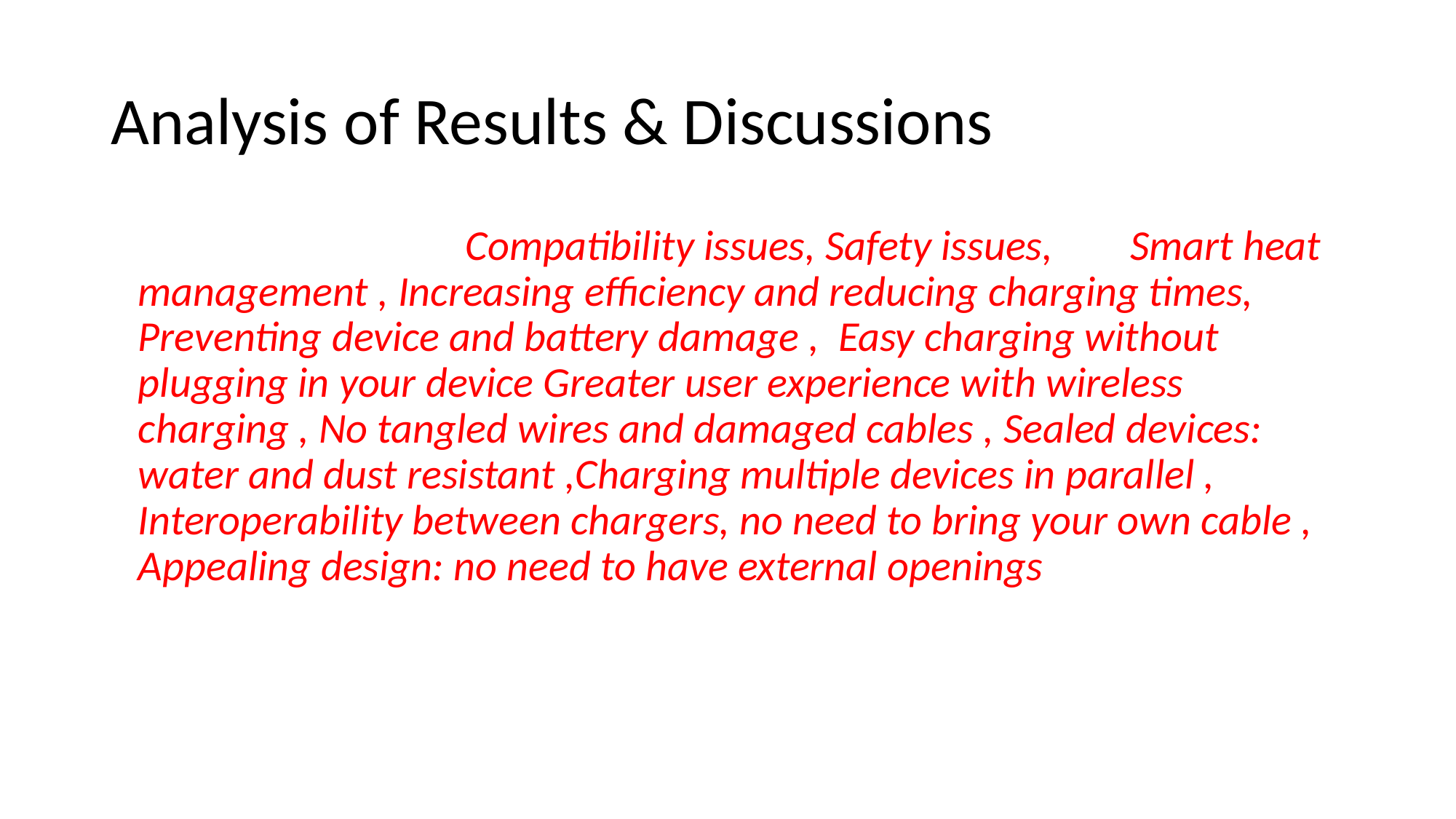

# Analysis of Results & Discussions
 				Compatibility issues, Safety issues,	 Smart heat management , Increasing efficiency and reducing charging times, Preventing device and battery damage ,  Easy charging without plugging in your device Greater user experience with wireless charging , No tangled wires and damaged cables , Sealed devices: water and dust resistant ,Charging multiple devices in parallel , Interoperability between chargers, no need to bring your own cable , Appealing design: no need to have external openings